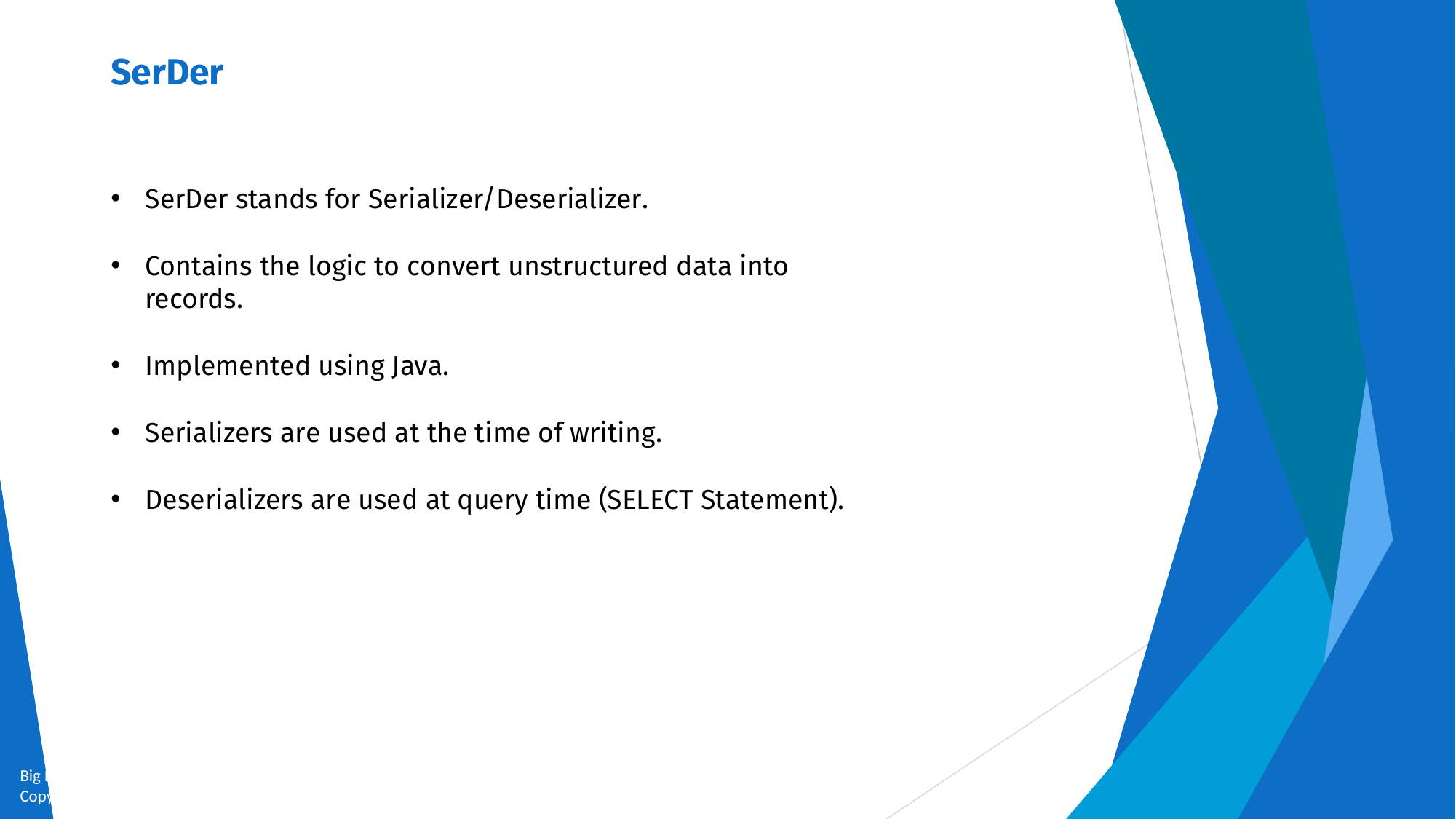

# SerDer
SerDer stands for Serializer/Deserializer.

Contains the logic to convert unstructured data into records.

Implemented using Java.

Serializers are used at the time of writing.

Deserializers are used at query time (SELECT Statement).
Big Data and Analytics by Seema Acharya and Subhashini Chellappan
Copyright 2015, WILEY INDIA PVT. LTD.